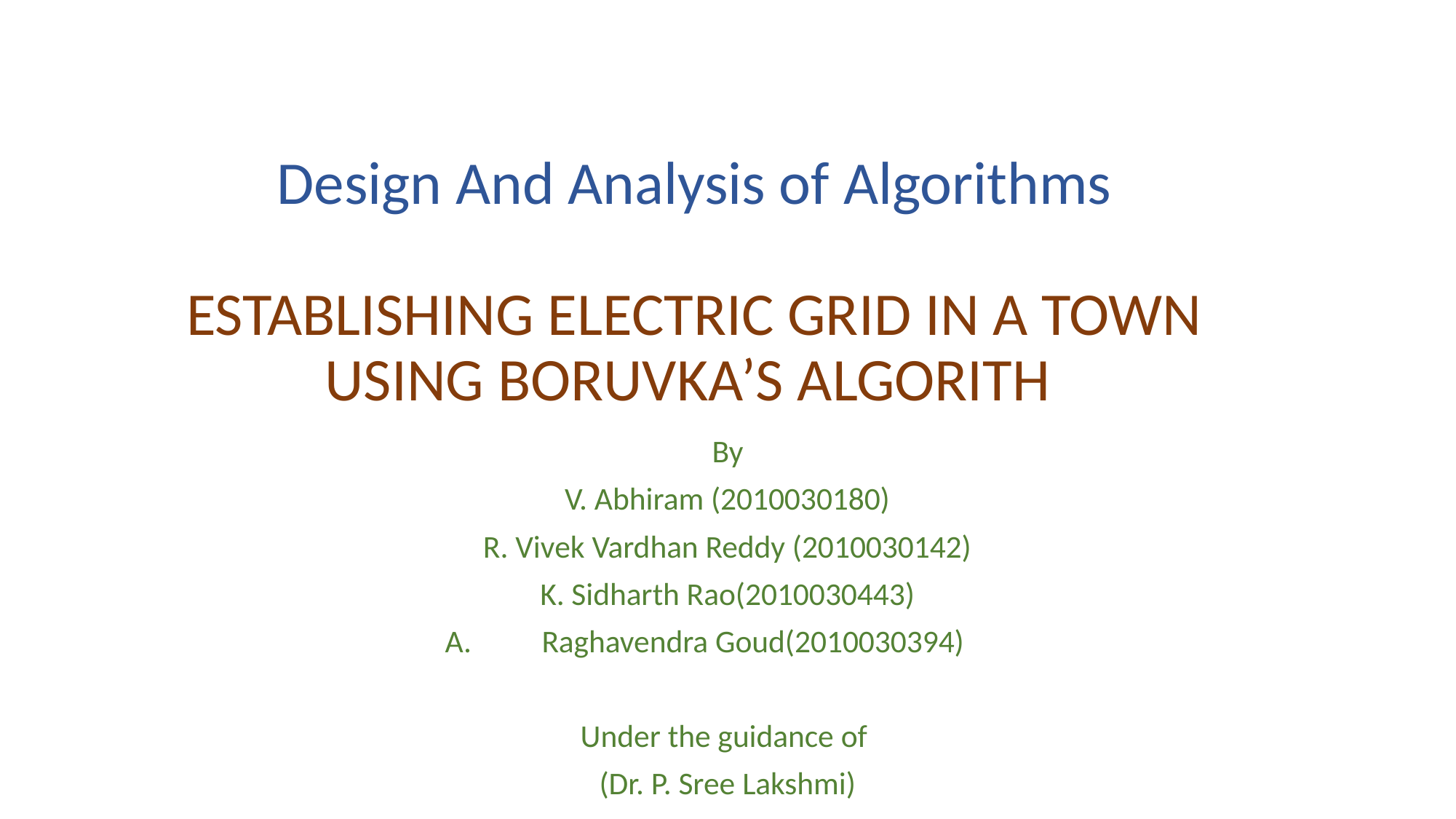

# Design And Analysis of Algorithms ESTABLISHING ELECTRIC GRID IN A TOWN USING BORUVKA’S ALGORITH
By
V. Abhiram (2010030180)
R. Vivek Vardhan Reddy (2010030142)
K. Sidharth Rao(2010030443)
Raghavendra Goud(2010030394)

Under the guidance of
(Dr. P. Sree Lakshmi)